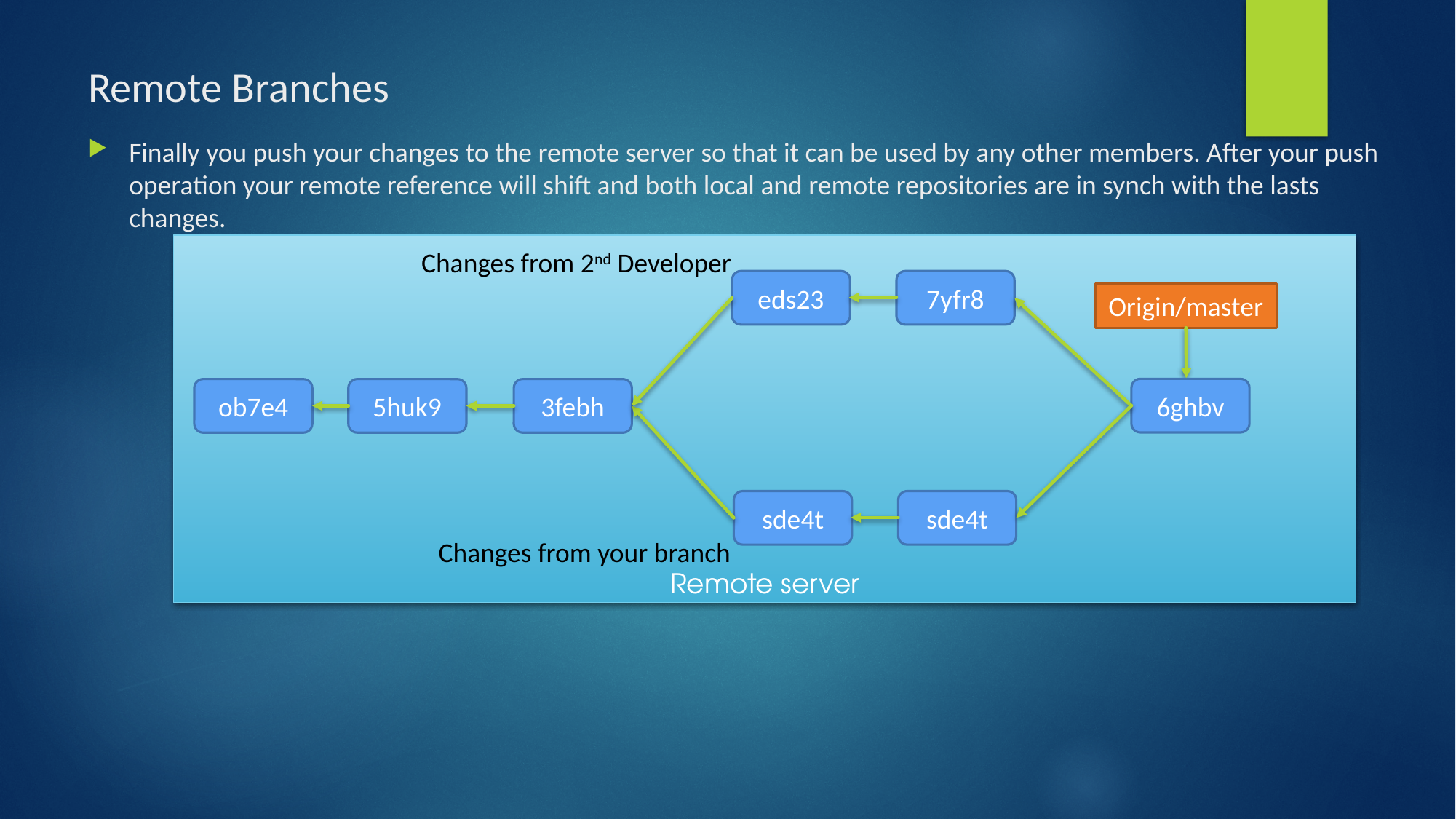

# Remote Branches
Finally you push your changes to the remote server so that it can be used by any other members. After your push operation your remote reference will shift and both local and remote repositories are in synch with the lasts changes.

Remote server
Changes from 2nd Developer
eds23
7yfr8
Origin/master
6ghbv
ob7e4
5huk9
3febh
sde4t
sde4t
Changes from your branch